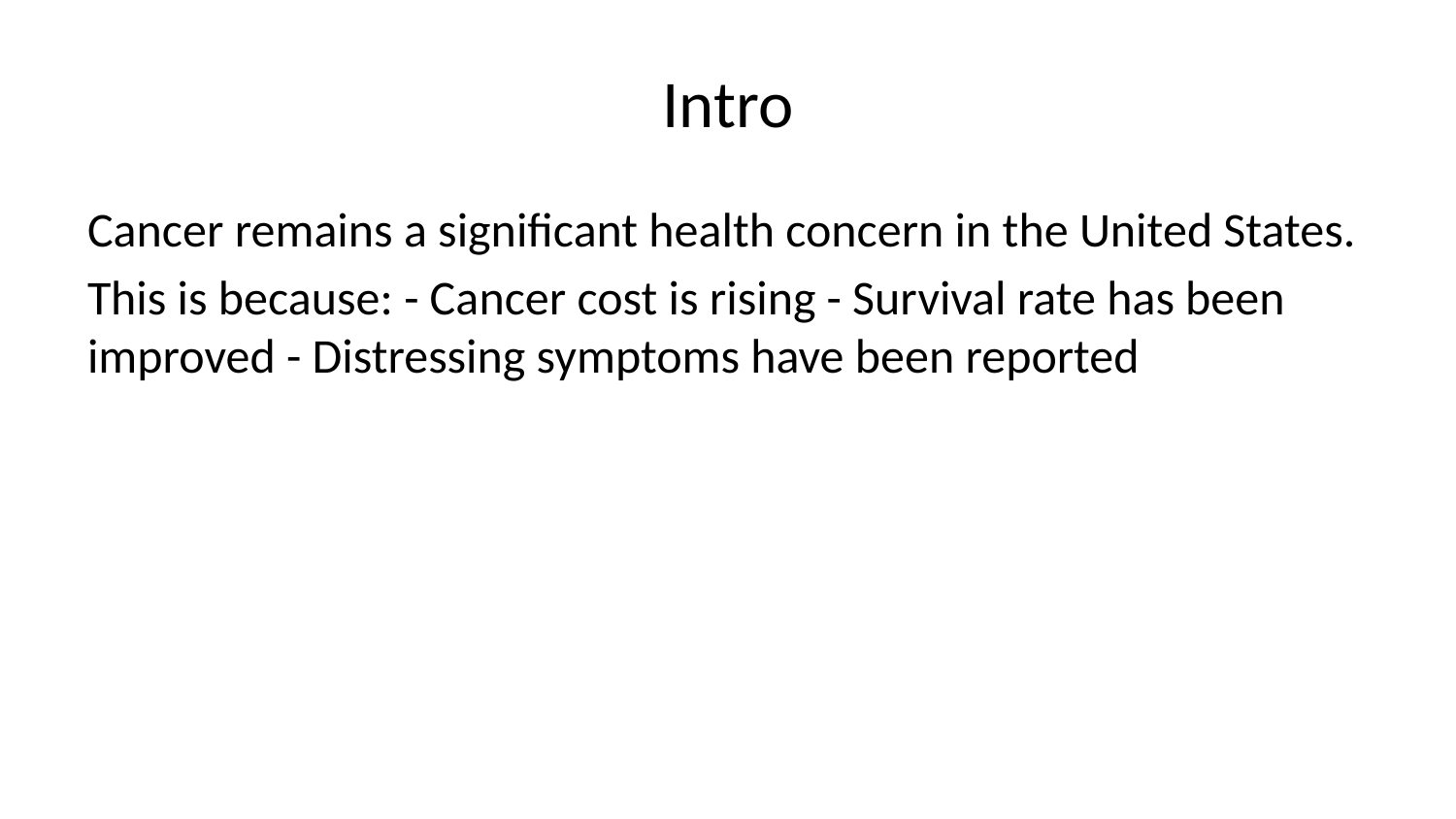

# Intro
Cancer remains a significant health concern in the United States.
This is because: - Cancer cost is rising - Survival rate has been improved - Distressing symptoms have been reported